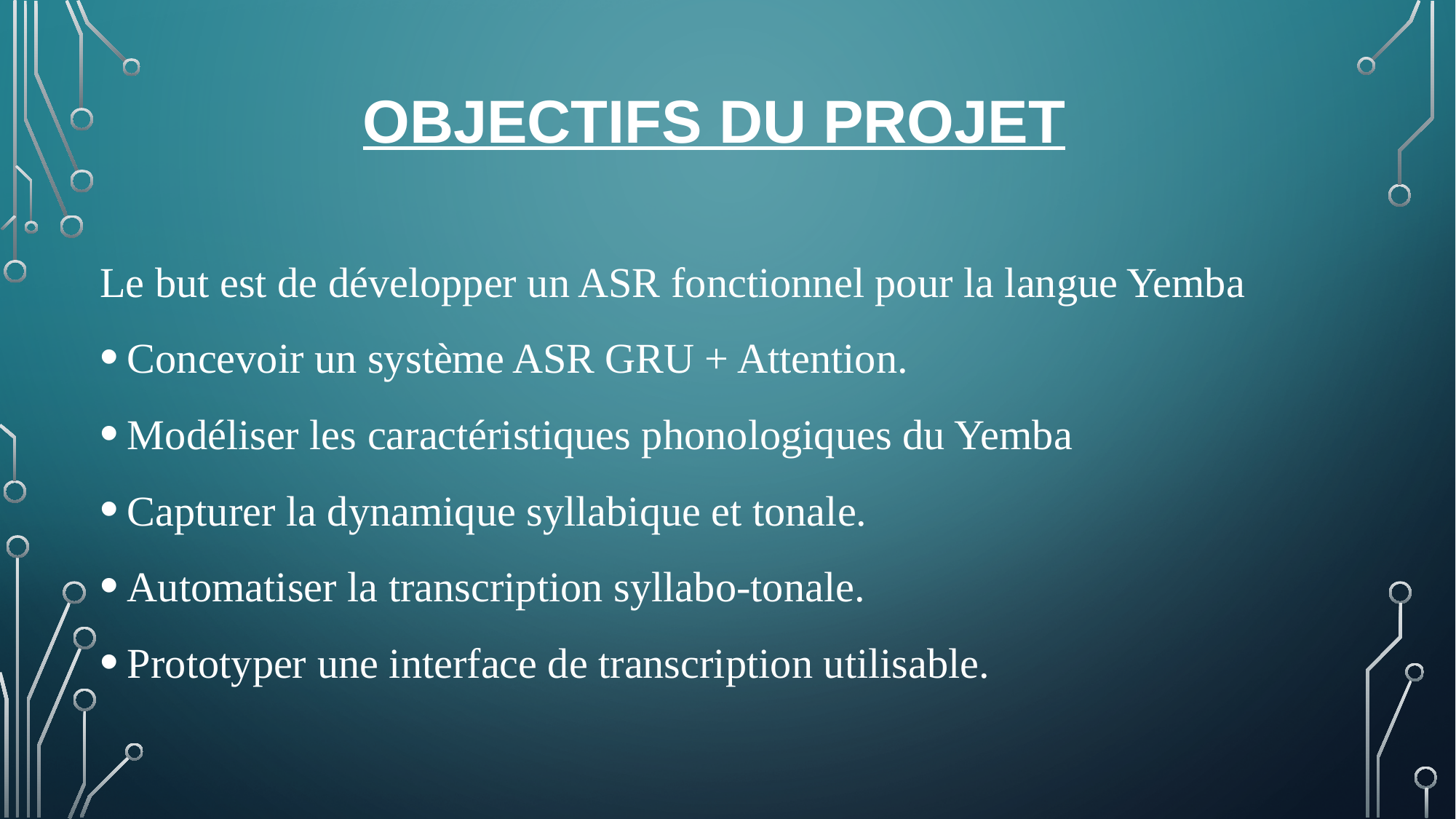

# Objectifs du projet
Le but est de développer un ASR fonctionnel pour la langue Yemba
Concevoir un système ASR GRU + Attention.
Modéliser les caractéristiques phonologiques du Yemba
Capturer la dynamique syllabique et tonale.
Automatiser la transcription syllabo-tonale.
Prototyper une interface de transcription utilisable.